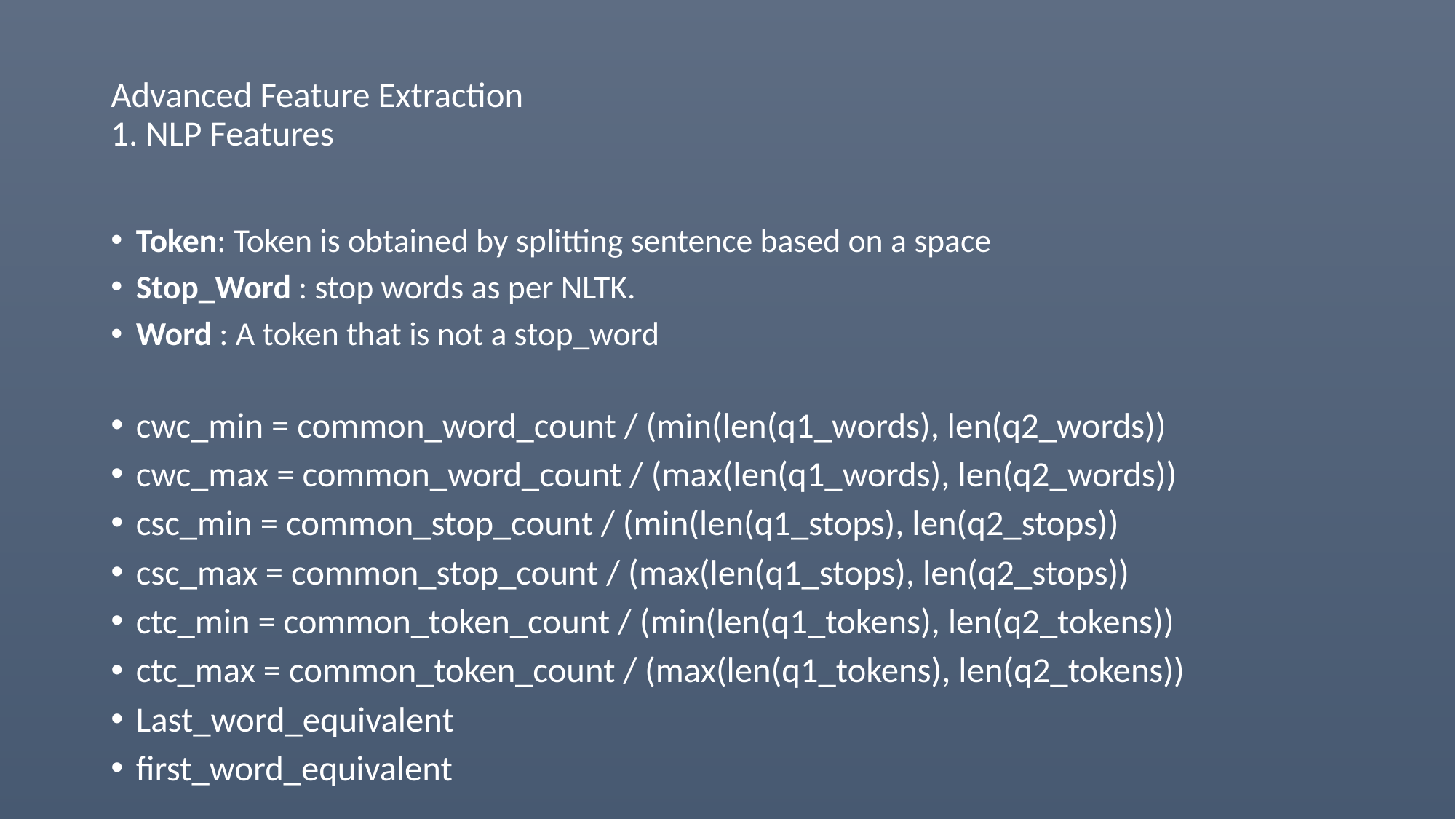

# Advanced Feature Extraction 1. NLP Features
Token: Token is obtained by splitting sentence based on a space
Stop_Word : stop words as per NLTK.
Word : A token that is not a stop_word

cwc_min = common_word_count / (min(len(q1_words), len(q2_words))
cwc_max = common_word_count / (max(len(q1_words), len(q2_words))
csc_min = common_stop_count / (min(len(q1_stops), len(q2_stops))
csc_max = common_stop_count / (max(len(q1_stops), len(q2_stops))
ctc_min = common_token_count / (min(len(q1_tokens), len(q2_tokens))
ctc_max = common_token_count / (max(len(q1_tokens), len(q2_tokens))
Last_word_equivalent
first_word_equivalent